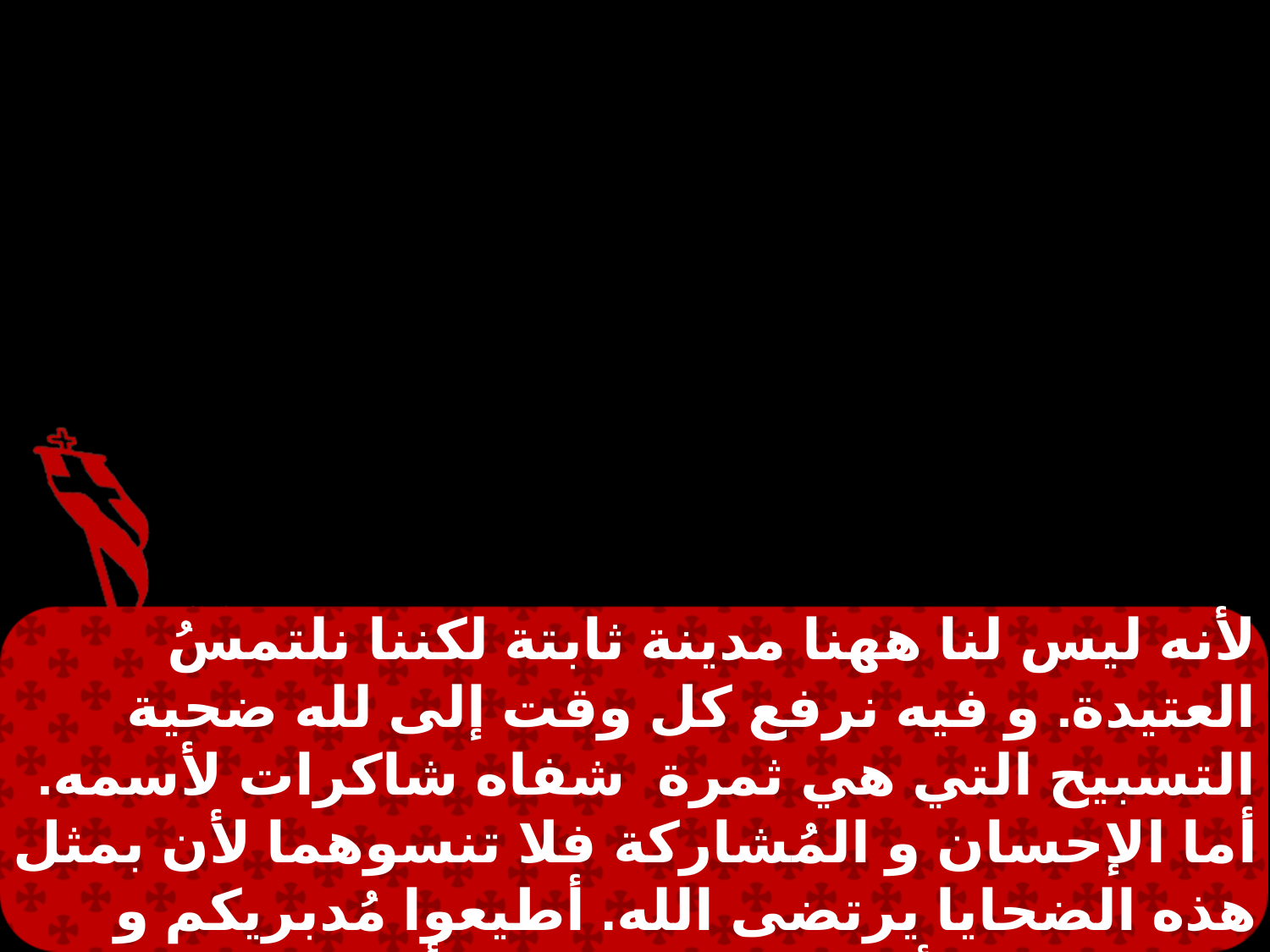

لأنه ليس لنا ههنا مدينة ثابتة لكننا نلتمسُ العتيدة. و فيه نرفع كل وقت إلى لله ضحية التسبيح التي هي ثمرة  شفاه شاكرات لأسمه. أما الإحسان و المُشاركة فلا تنسوهما لأن بمثل هذه الضحايا يرتضى الله. أطيعوا مُدبريكم و اذعنوا لهم لأنهم يسهرون عن أنفسكم كمن يُعطون عنكم جوابًا ليعملوا هذا بفرح لا بتنهدٍ فان هذا غير موافق لكم.